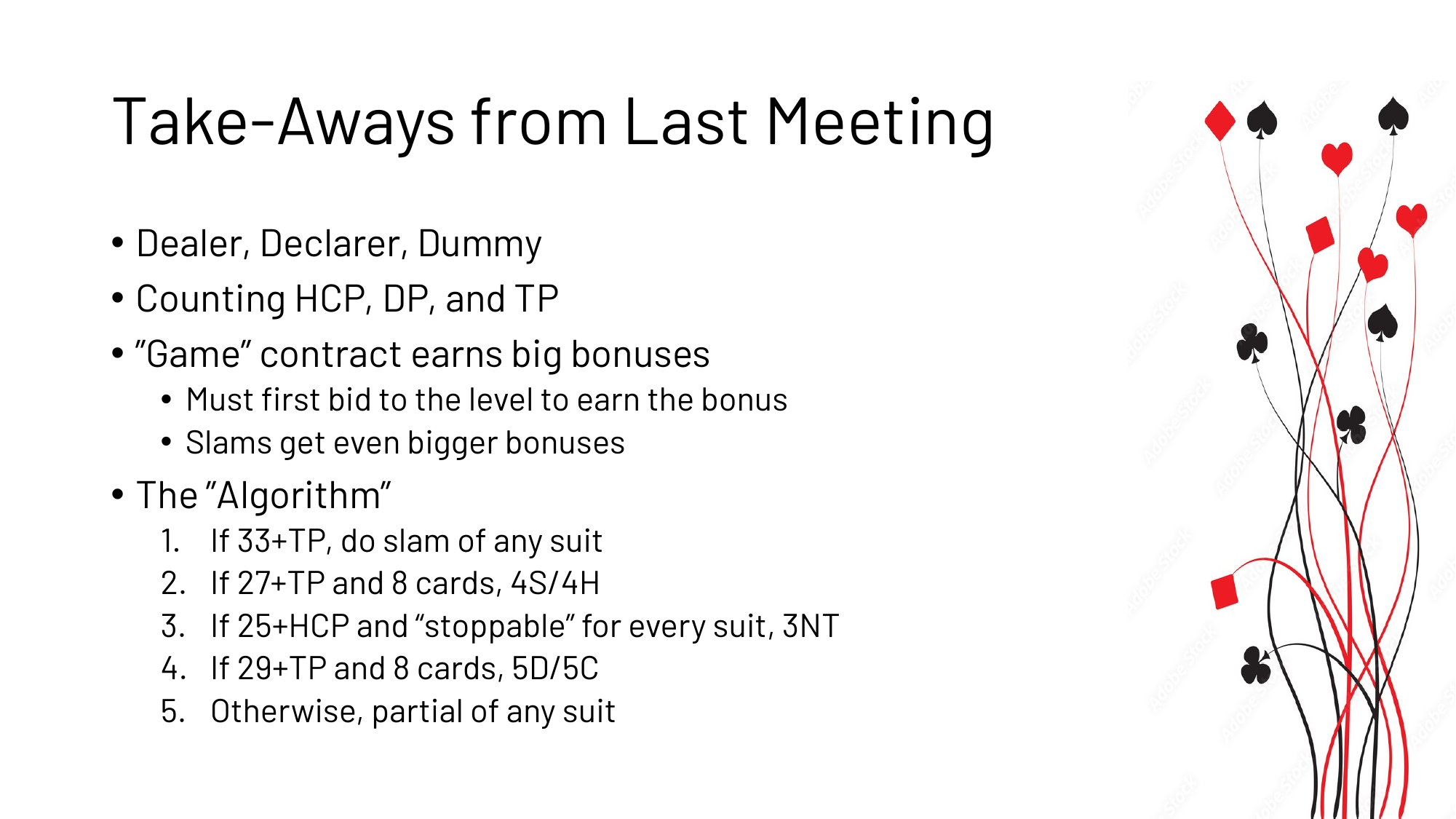

# Take-Aways from Last Meeting
Dealer, Declarer, Dummy
Counting HCP, DP, and TP
”Game” contract earns big bonuses
Must first bid to the level to earn the bonus
Slams get even bigger bonuses
The ”Algorithm”
If 33+TP, do slam of any suit
If 27+TP and 8 cards, 4S/4H
If 25+HCP and “stoppable” for every suit, 3NT
If 29+TP and 8 cards, 5D/5C
Otherwise, partial of any suit